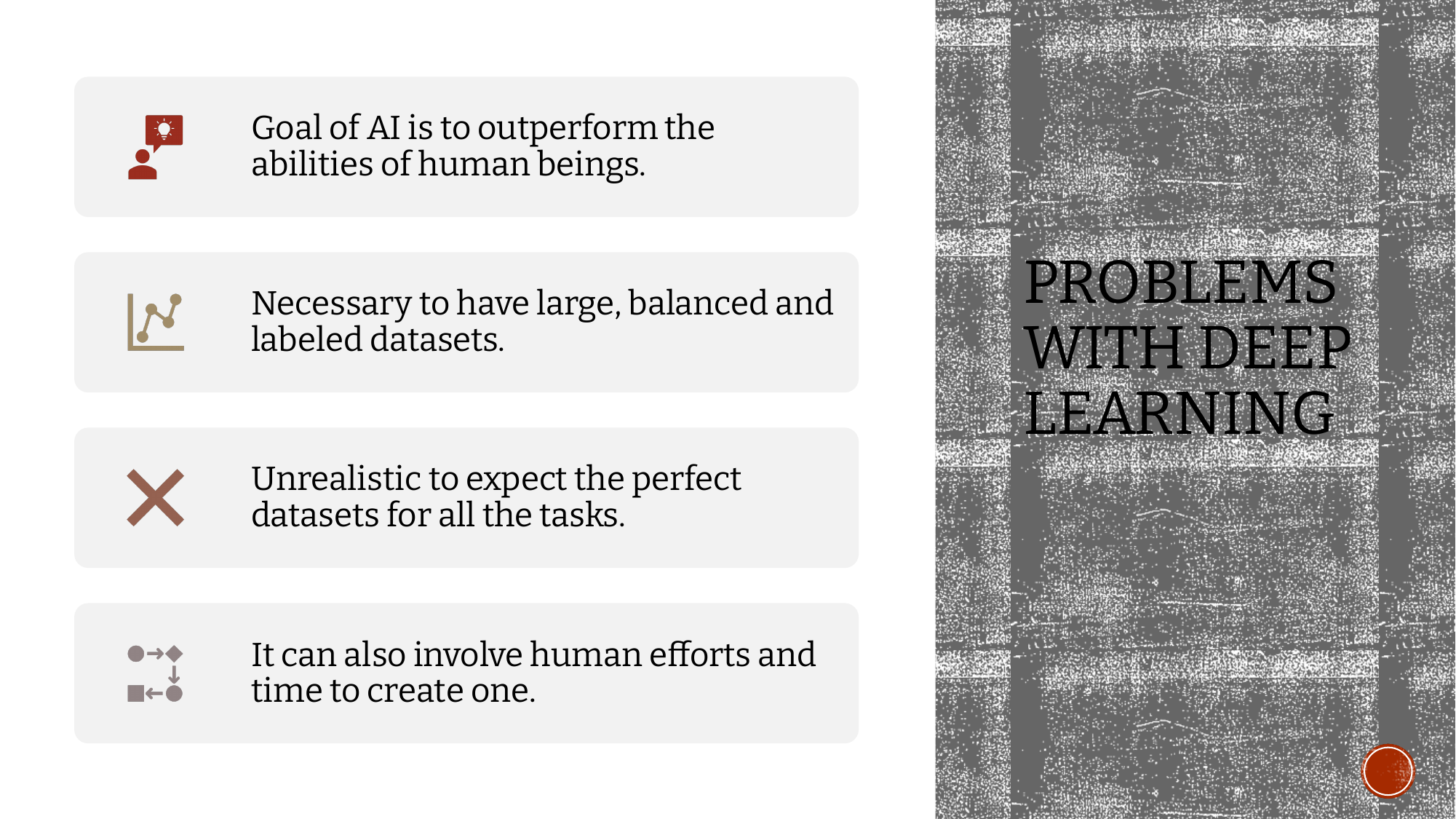

Goal of AI is to outperform the abilities of human beings.
Necessary to have large, balanced and labeled datasets.
Unrealistic to expect the perfect datasets for all the tasks.
It can also involve human efforts and time to create one.
# Problems with Deep Learning